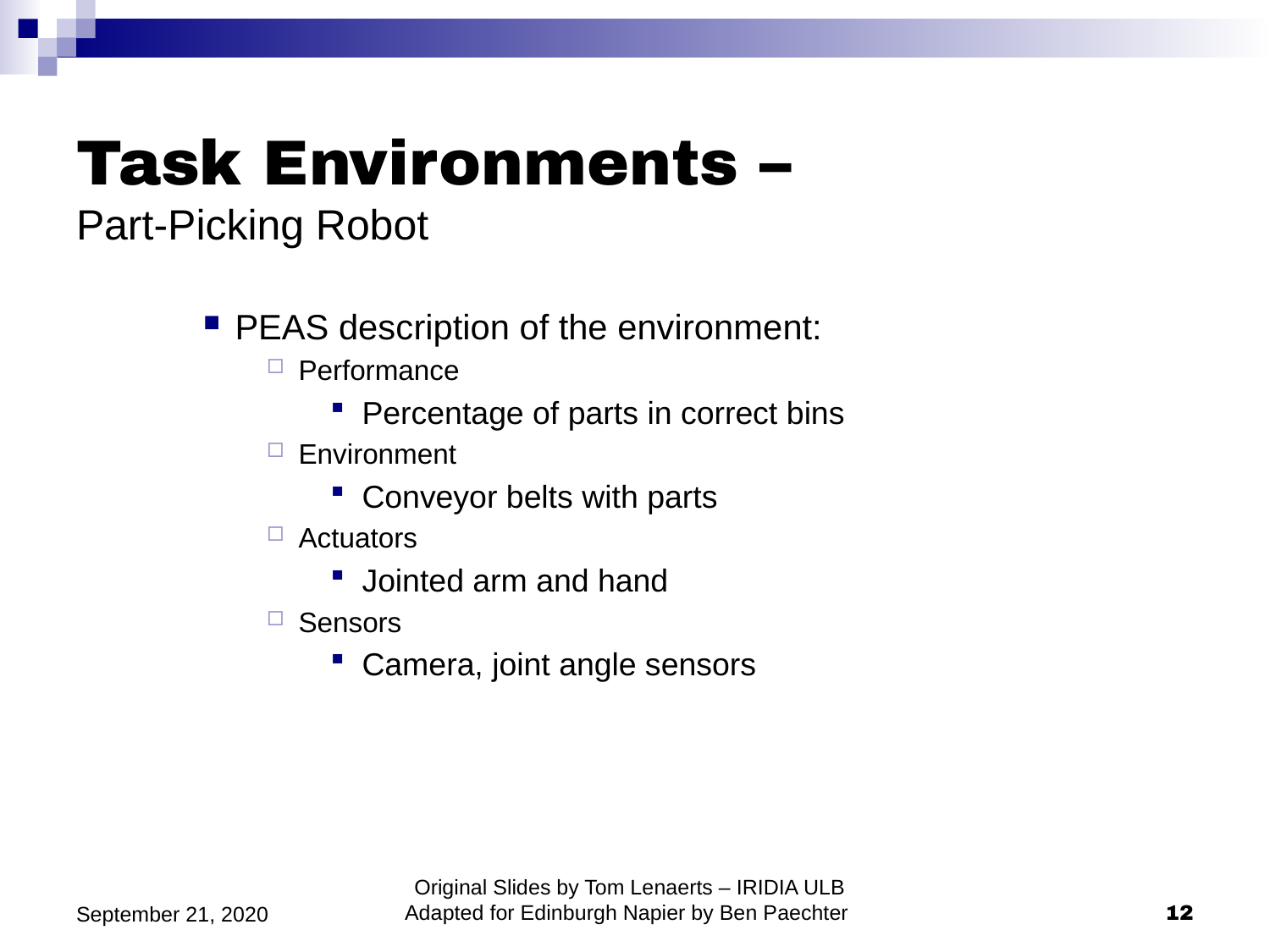

# Task Environments – Part-Picking Robot

PEAS description of the environment:
Performance
Percentage of parts in correct bins
Environment
Conveyor belts with parts
Actuators
Jointed arm and hand
Sensors
Camera, joint angle sensors

September 21, 2020
Original Slides by Tom Lenaerts – IRIDIA ULB
Adapted for Edinburgh Napier by Ben Paechter
12